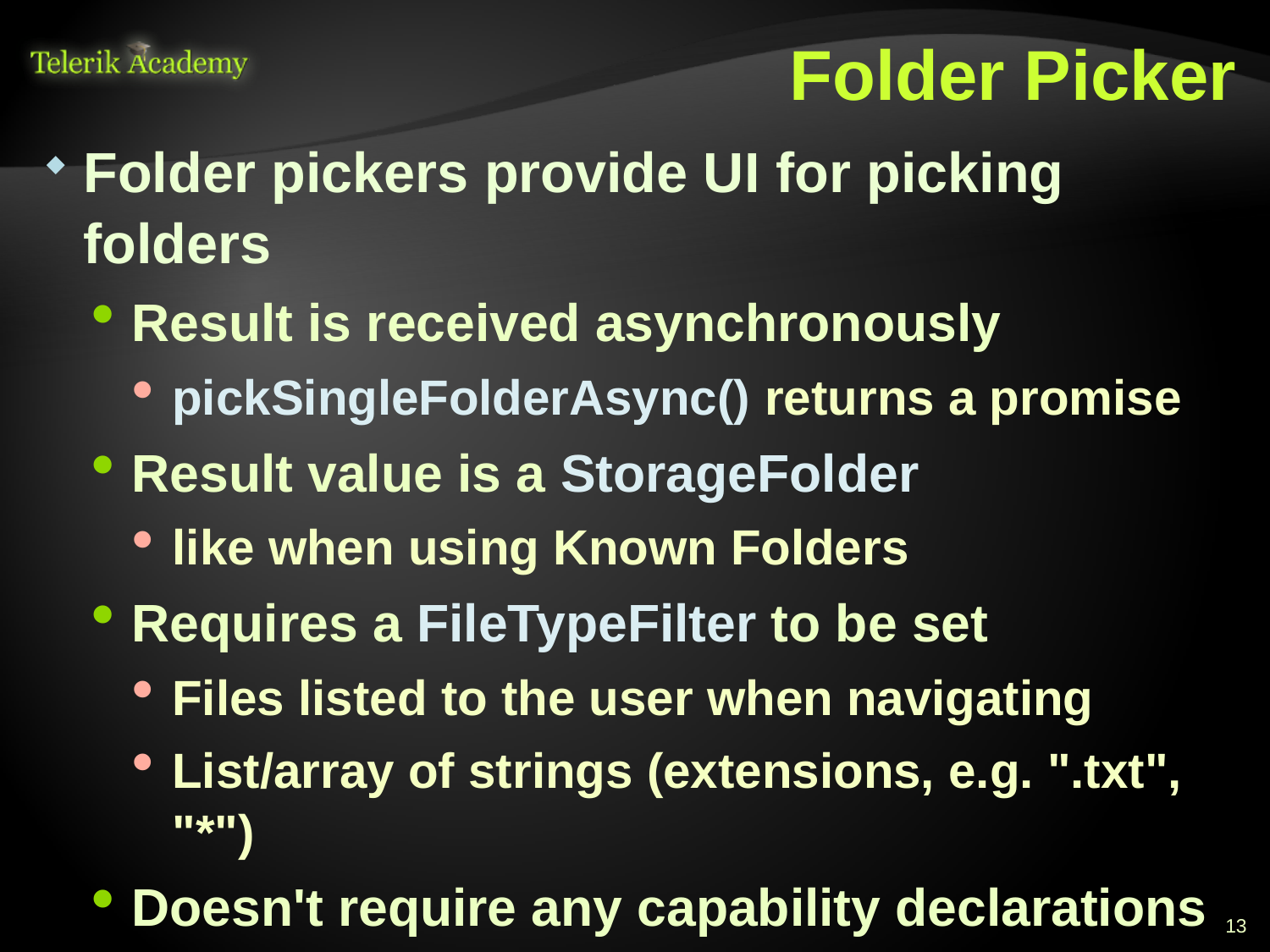

# Folder Picker
Folder pickers provide UI for picking folders
Result is received asynchronously
pickSingleFolderAsync() returns a promise
Result value is a StorageFolder
like when using Known Folders
Requires a FileTypeFilter to be set
Files listed to the user when navigating
List/array of strings (extensions, e.g. ".txt", "*")
Doesn't require any capability declarations
Except if using Known Folders for suggestedStartLocation

13